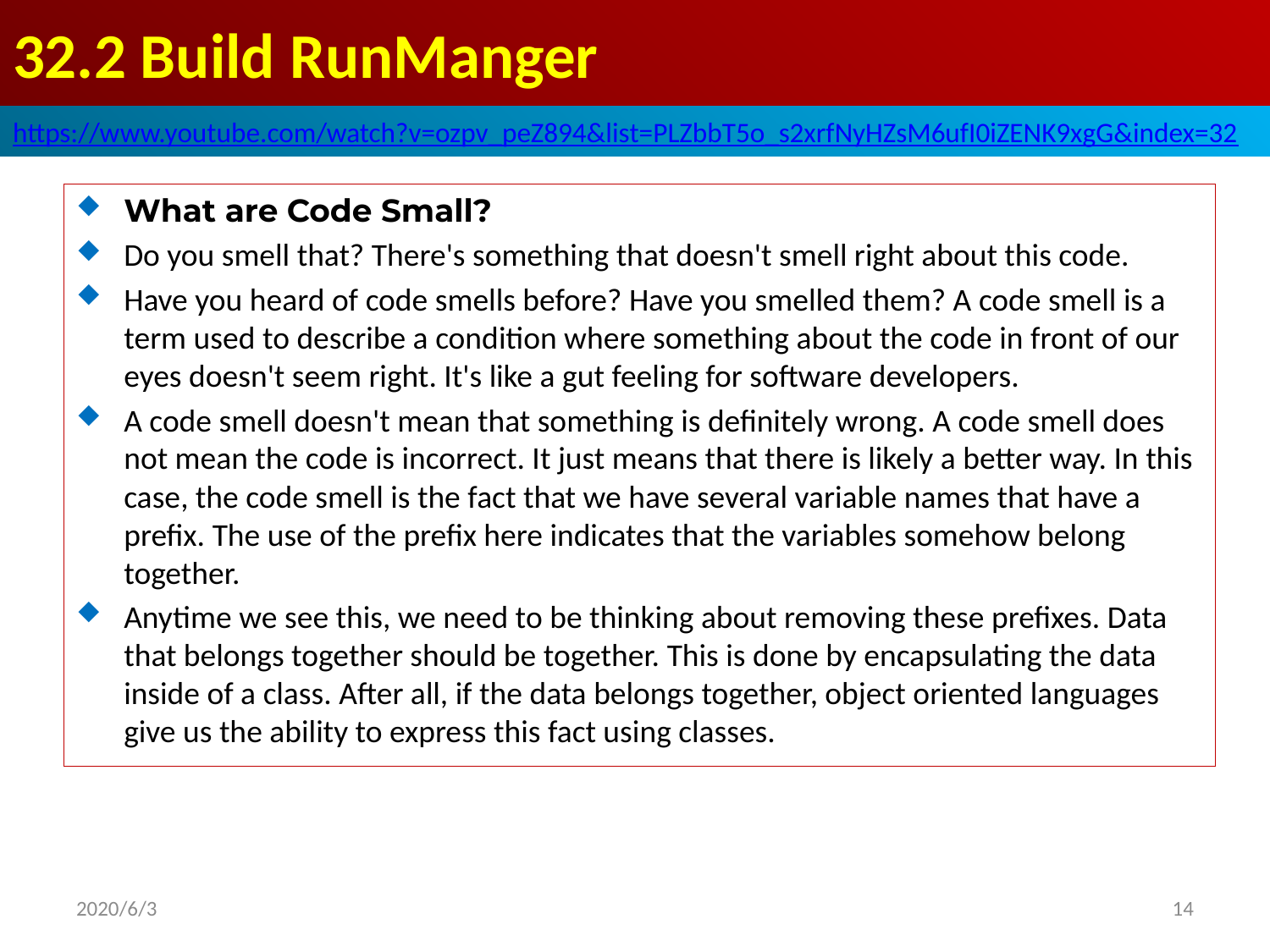

# 32.2 Build RunManger
https://www.youtube.com/watch?v=ozpv_peZ894&list=PLZbbT5o_s2xrfNyHZsM6ufI0iZENK9xgG&index=32
What are Code Small?
Do you smell that? There's something that doesn't smell right about this code.
Have you heard of code smells before? Have you smelled them? A code smell is a term used to describe a condition where something about the code in front of our eyes doesn't seem right. It's like a gut feeling for software developers.
A code smell doesn't mean that something is definitely wrong. A code smell does not mean the code is incorrect. It just means that there is likely a better way. In this case, the code smell is the fact that we have several variable names that have a prefix. The use of the prefix here indicates that the variables somehow belong together.
Anytime we see this, we need to be thinking about removing these prefixes. Data that belongs together should be together. This is done by encapsulating the data inside of a class. After all, if the data belongs together, object oriented languages give us the ability to express this fact using classes.
2020/6/3
14